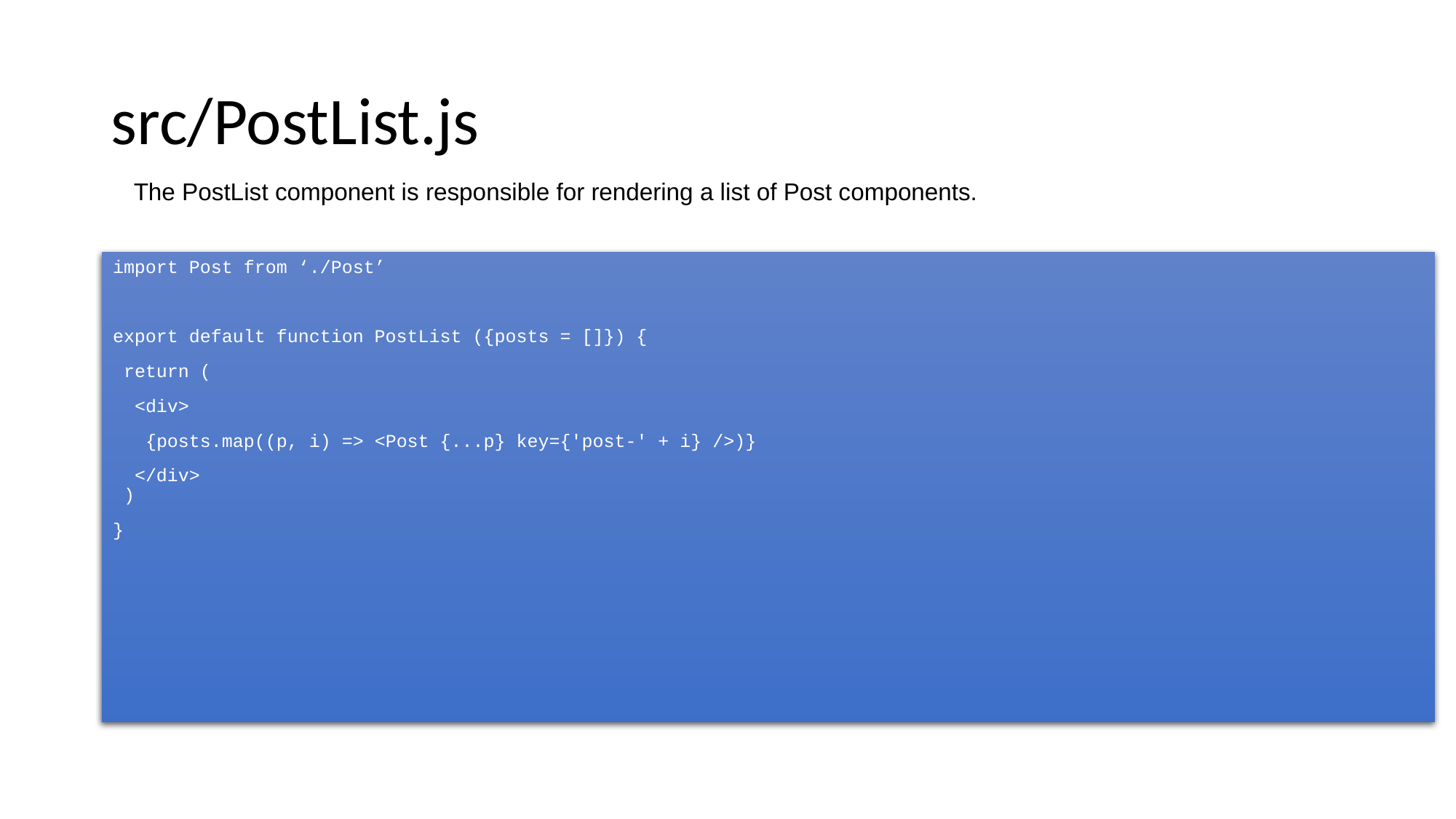

# src/PostList.js
The PostList component is responsible for rendering a list of Post components.

import Post from ‘./Post’

export default function PostList ({posts = []}) {
 return (
  <div>
   {posts.map((p, i) => <Post {...p} key={'post-' + i} />)}
  </div>
 )
}